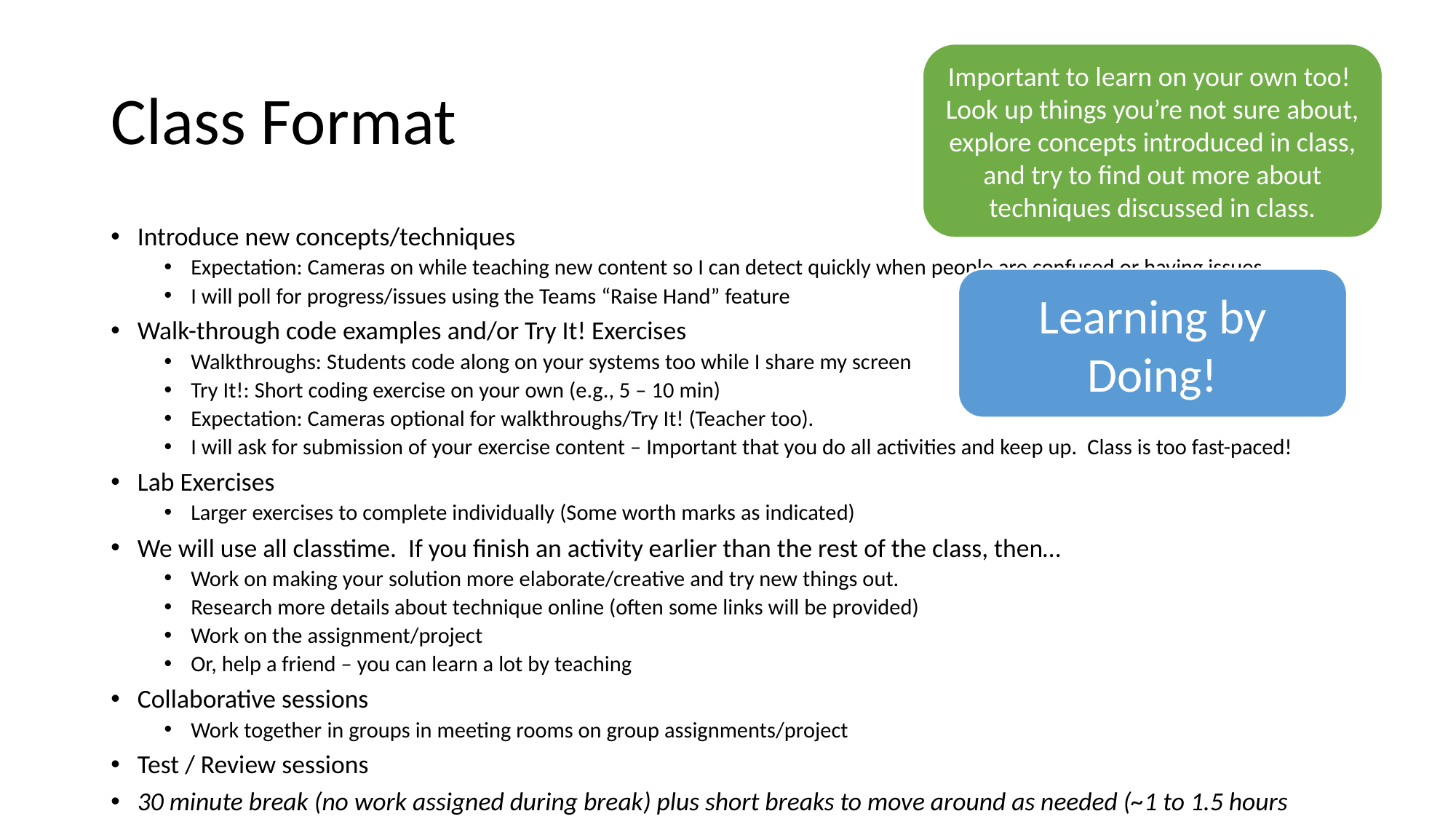

# Class Format
Important to learn on your own too!  Look up things you’re not sure about, explore concepts introduced in class, and try to find out more about techniques discussed in class.
Introduce new concepts/techniques
Expectation: Cameras on while teaching new content so I can detect quickly when people are confused or having issues.
I will poll for progress/issues using the Teams “Raise Hand” feature
Walk-through code examples and/or Try It! Exercises
Walkthroughs: Students code along on your systems too while I share my screen
Try It!: Short coding exercise on your own (e.g., 5 – 10 min)
Expectation: Cameras optional for walkthroughs/Try It! (Teacher too).
I will ask for submission of your exercise content – Important that you do all activities and keep up.  Class is too fast-paced!
Lab Exercises
Larger exercises to complete individually (Some worth marks as indicated)
We will use all classtime.  If you finish an activity earlier than the rest of the class, then…
Work on making your solution more elaborate/creative and try new things out.
Research more details about technique online (often some links will be provided)
Work on the assignment/project
Or, help a friend – you can learn a lot by teaching
Collaborative sessions
Work together in groups in meeting rooms on group assignments/project
Test / Review sessions
30 minute break (no work assigned during break) plus short breaks to move around as needed (~1 to 1.5 hours apart).
Learning by Doing!